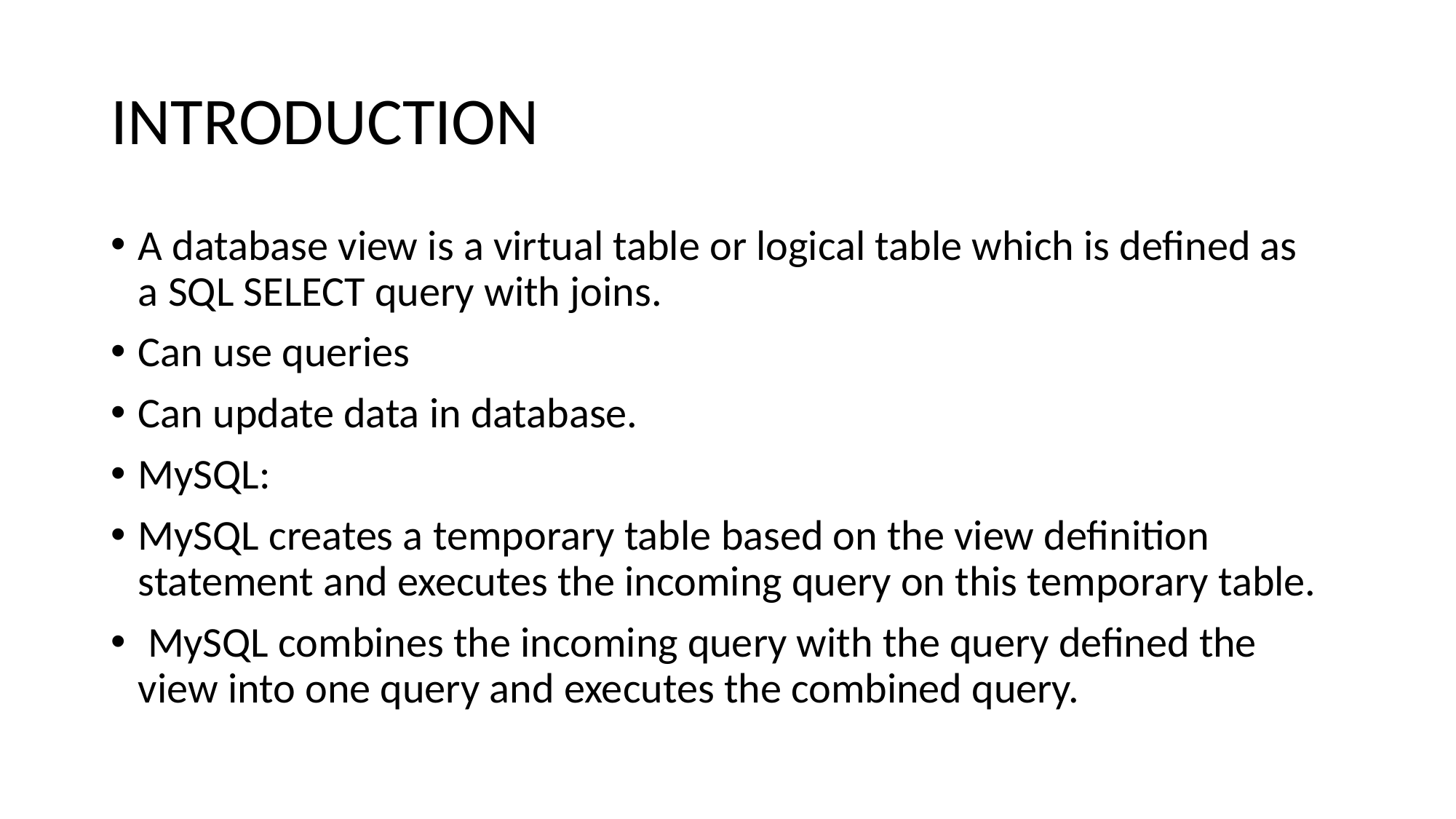

# INTRODUCTION
A database view is a virtual table or logical table which is defined as a SQL SELECT query with joins.
Can use queries
Can update data in database.
MySQL:
MySQL creates a temporary table based on the view definition statement and executes the incoming query on this temporary table.
 MySQL combines the incoming query with the query defined the view into one query and executes the combined query.